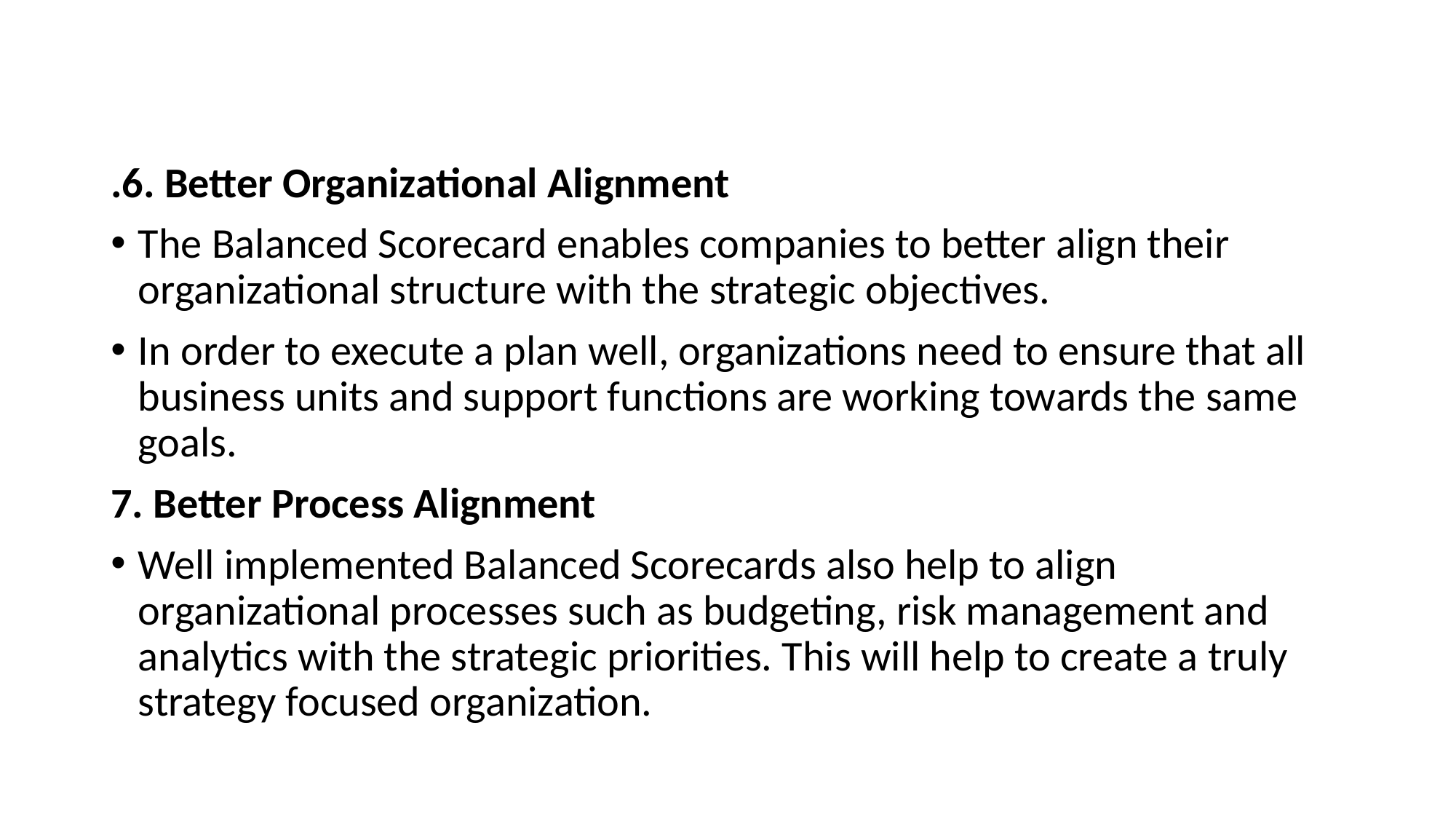

#
.6. Better Organizational Alignment
The Balanced Scorecard enables companies to better align their organizational structure with the strategic objectives.
In order to execute a plan well, organizations need to ensure that all business units and support functions are working towards the same goals.
7. Better Process Alignment
Well implemented Balanced Scorecards also help to align organizational processes such as budgeting, risk management and analytics with the strategic priorities. This will help to create a truly strategy focused organization.